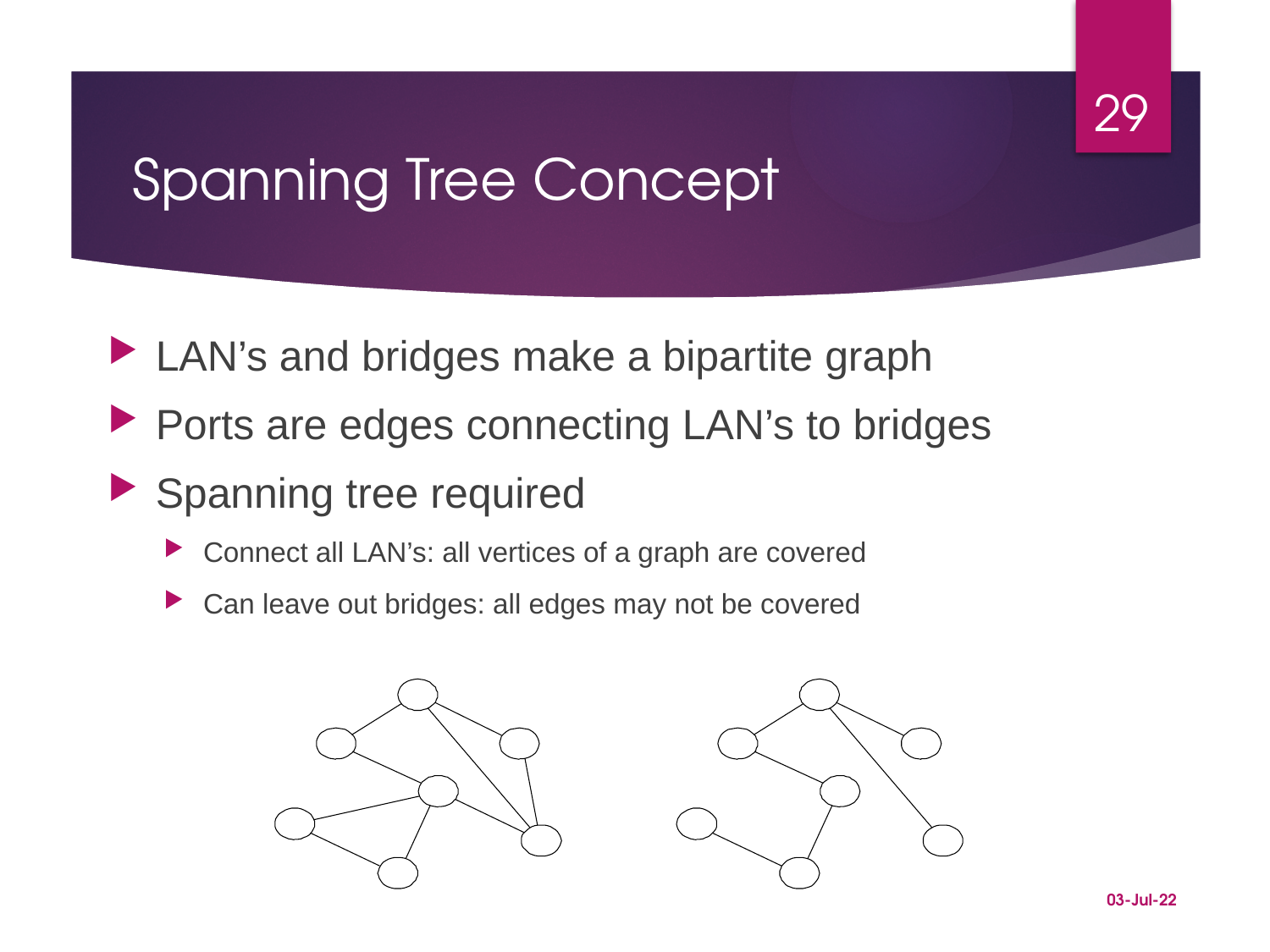

29
# Spanning Tree Concept
LAN’s and bridges make a bipartite graph
Ports are edges connecting LAN’s to bridges
Spanning tree required
Connect all LAN’s: all vertices of a graph are covered
Can leave out bridges: all edges may not be covered

03-Jul-22